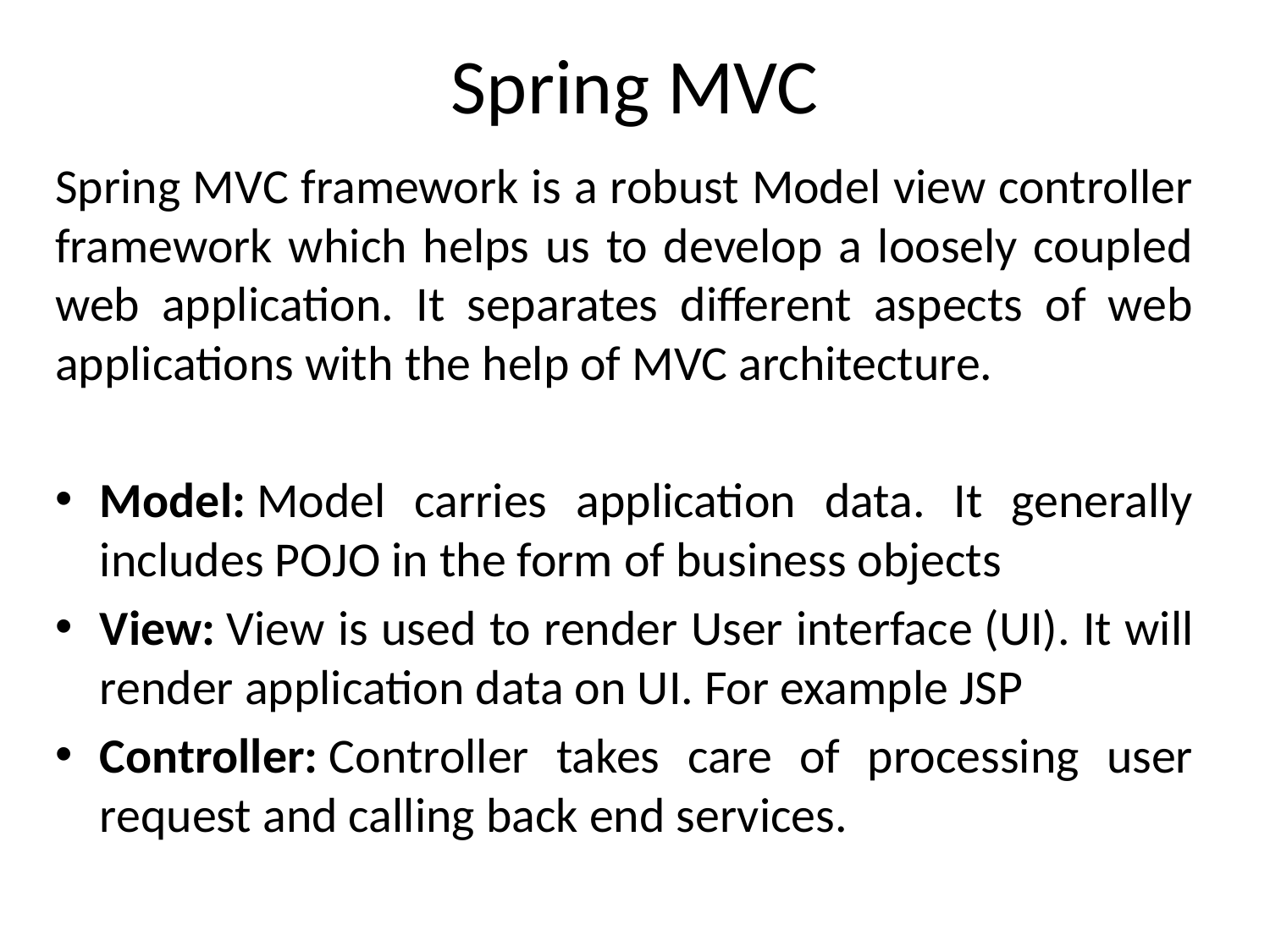

# Spring MVC
Spring MVC framework is a robust Model view controller framework which helps us to develop a loosely coupled web application. It separates different aspects of web applications with the help of MVC architecture.

Model: Model carries application data. It generally includes POJO in the form of business objects
View: View is used to render User interface (UI). It will render application data on UI. For example JSP
Controller: Controller takes care of processing user request and calling back end services.